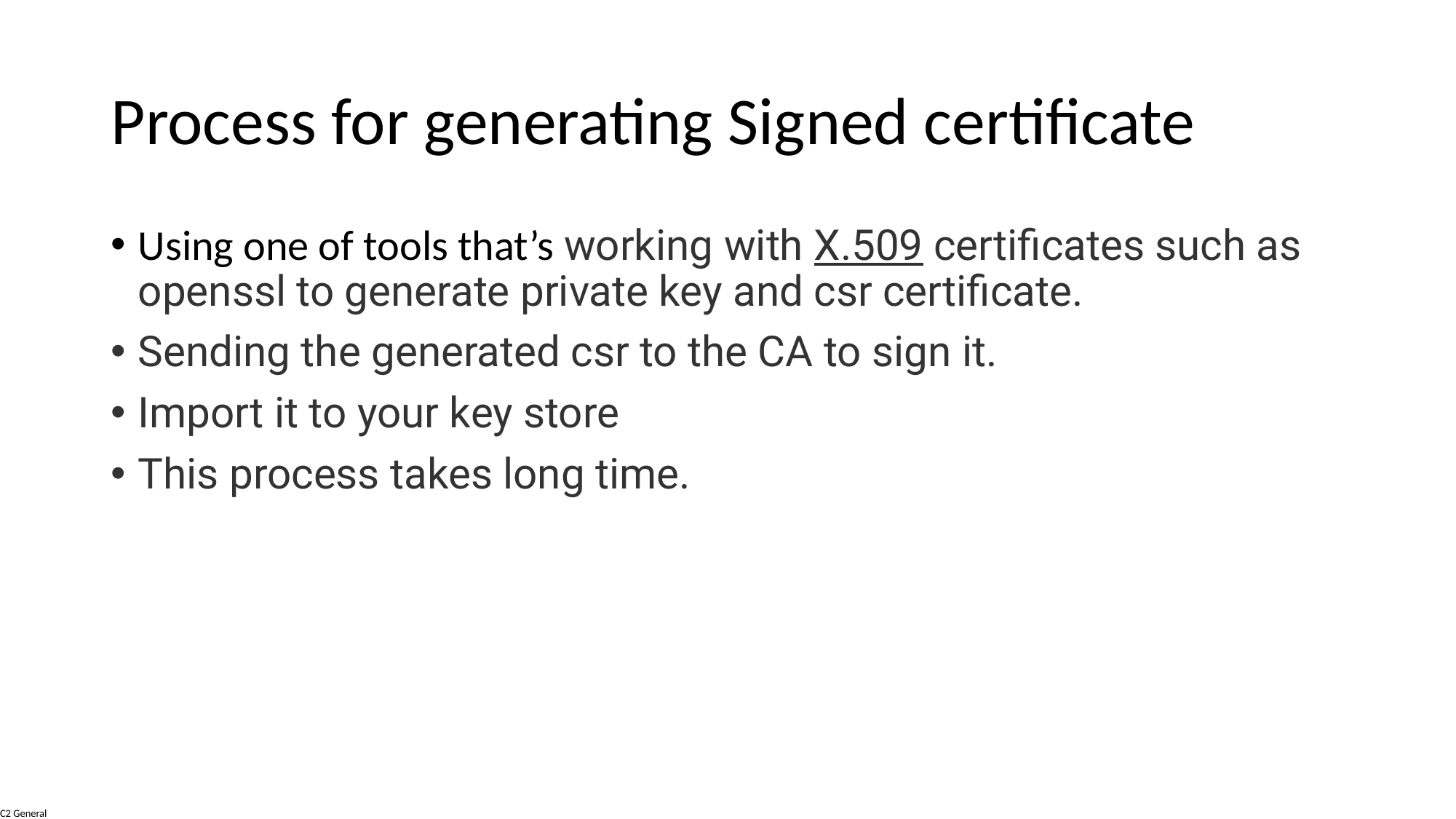

# Process for generating Signed certificate
Using one of tools that’s working with X.509 certificates such as openssl to generate private key and csr certificate.
Sending the generated csr to the CA to sign it.
Import it to your key store
This process takes long time.